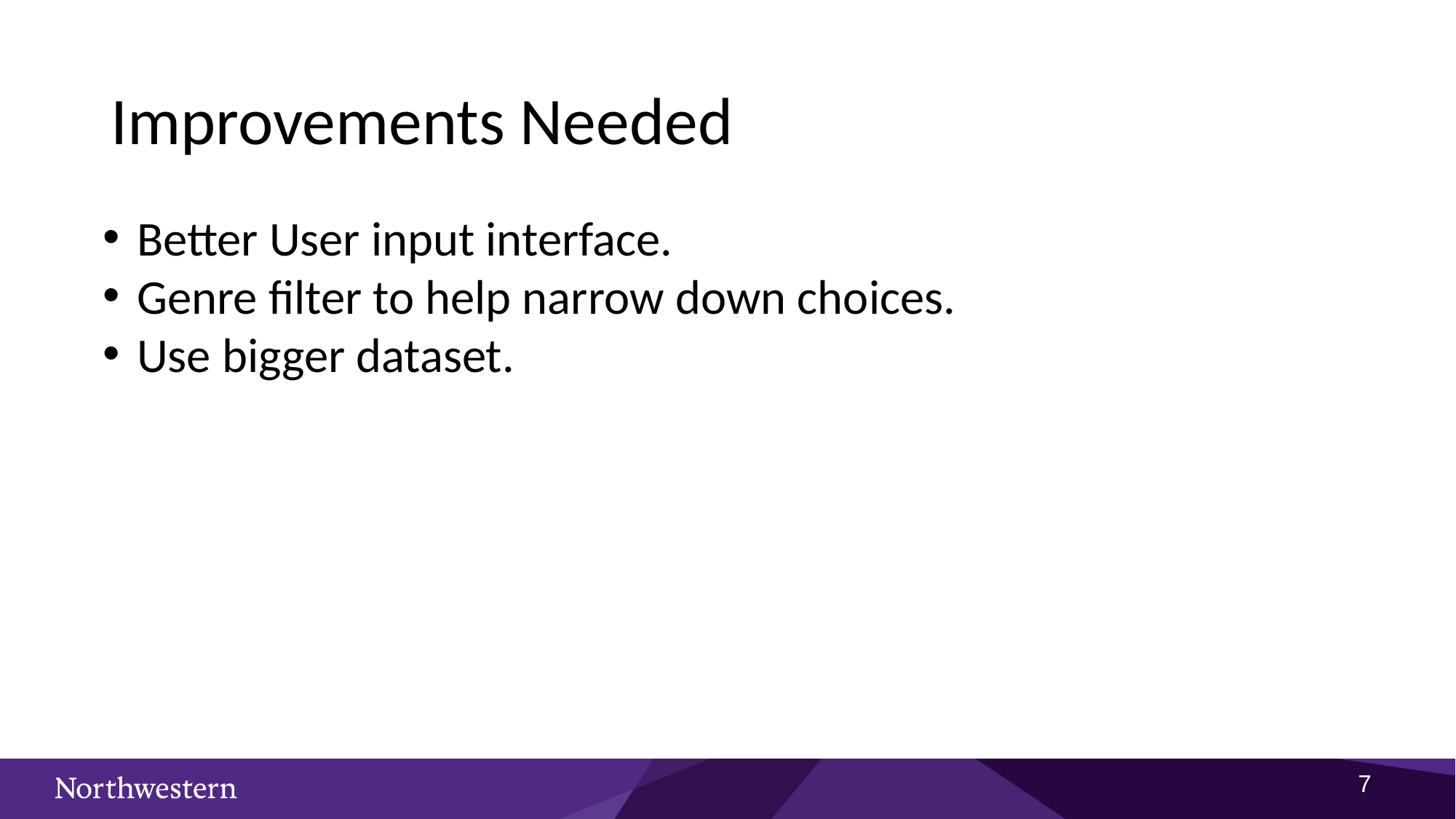

Improvements Needed
Better User input interface.
Genre filter to help narrow down choices.
Use bigger dataset.

7